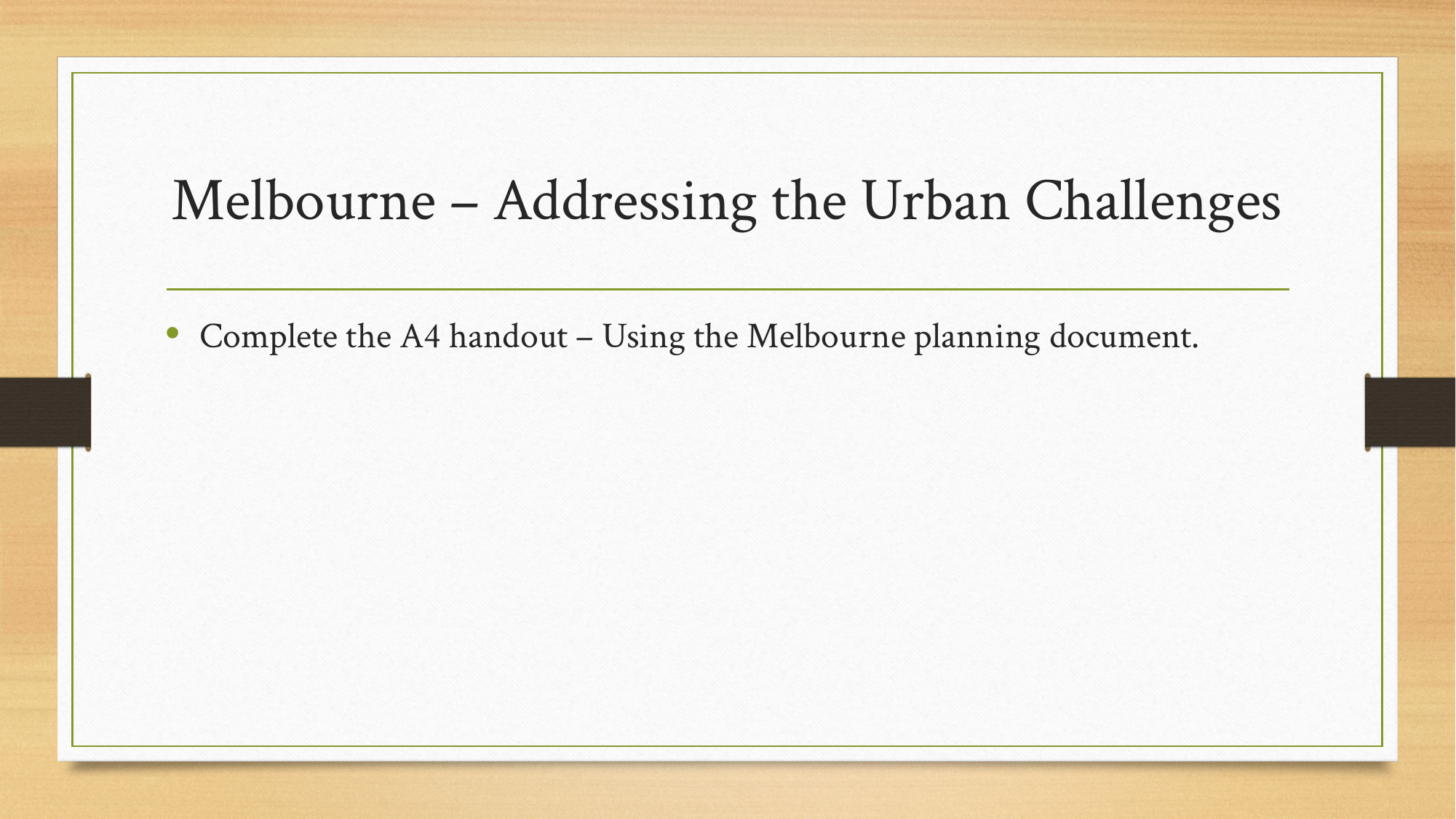

# Melbourne – Addressing the Urban Challenges
Complete the A4 handout – Using the Melbourne planning document.